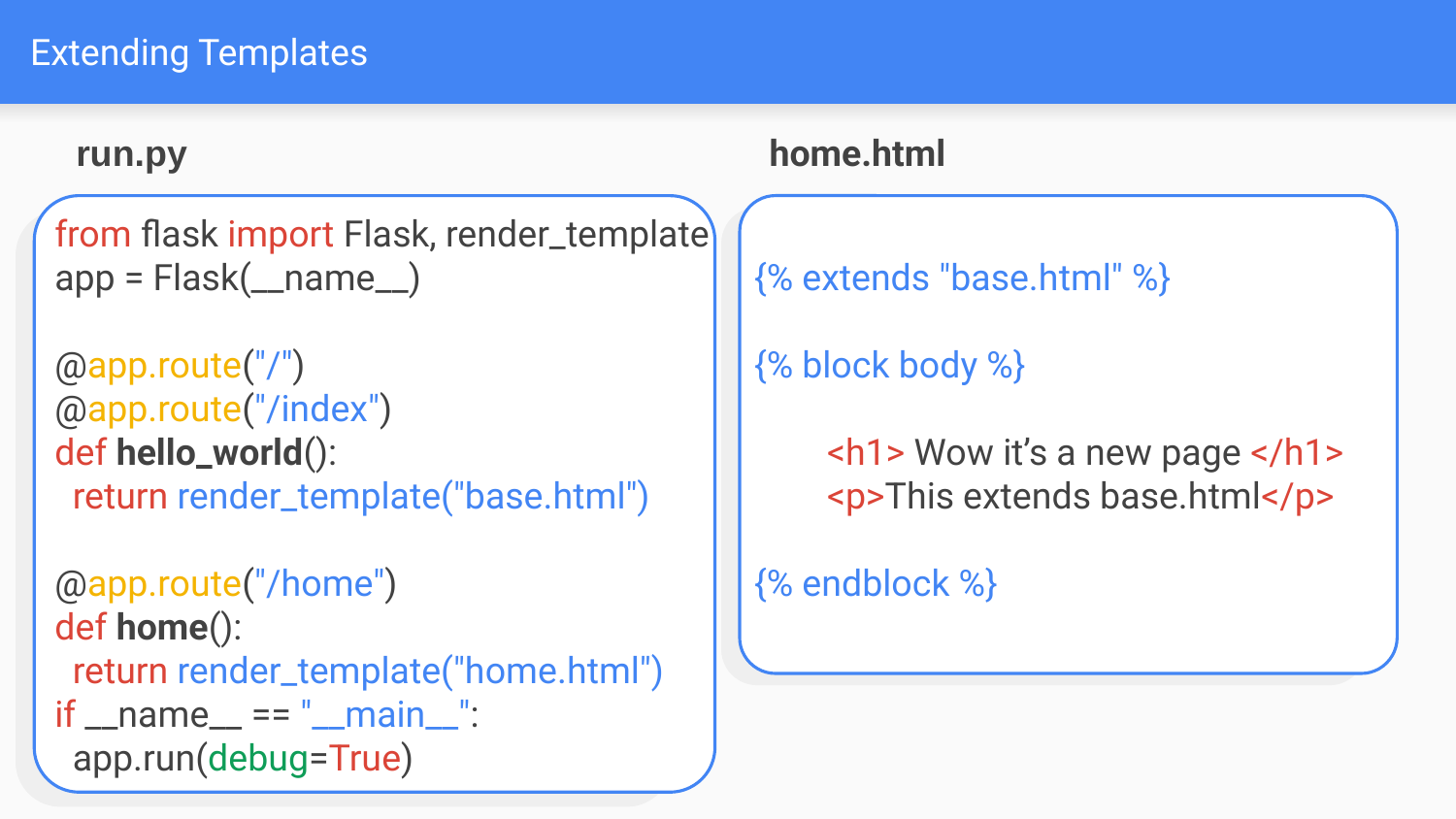

# Extending Templates
run.py
home.html

from flask import Flask, render_template
app = Flask(__name__)

@app.route("/")
@app.route("/index")
def hello_world():
  return render_template("base.html")

@app.route("/home")
def home():
  return render_template("home.html")
if __name__ == "__main__":
  app.run(debug=True)

{% extends "base.html" %}

{% block body %}

<h1> Wow it’s a new page </h1>
<p>This extends base.html</p>

{% endblock %}